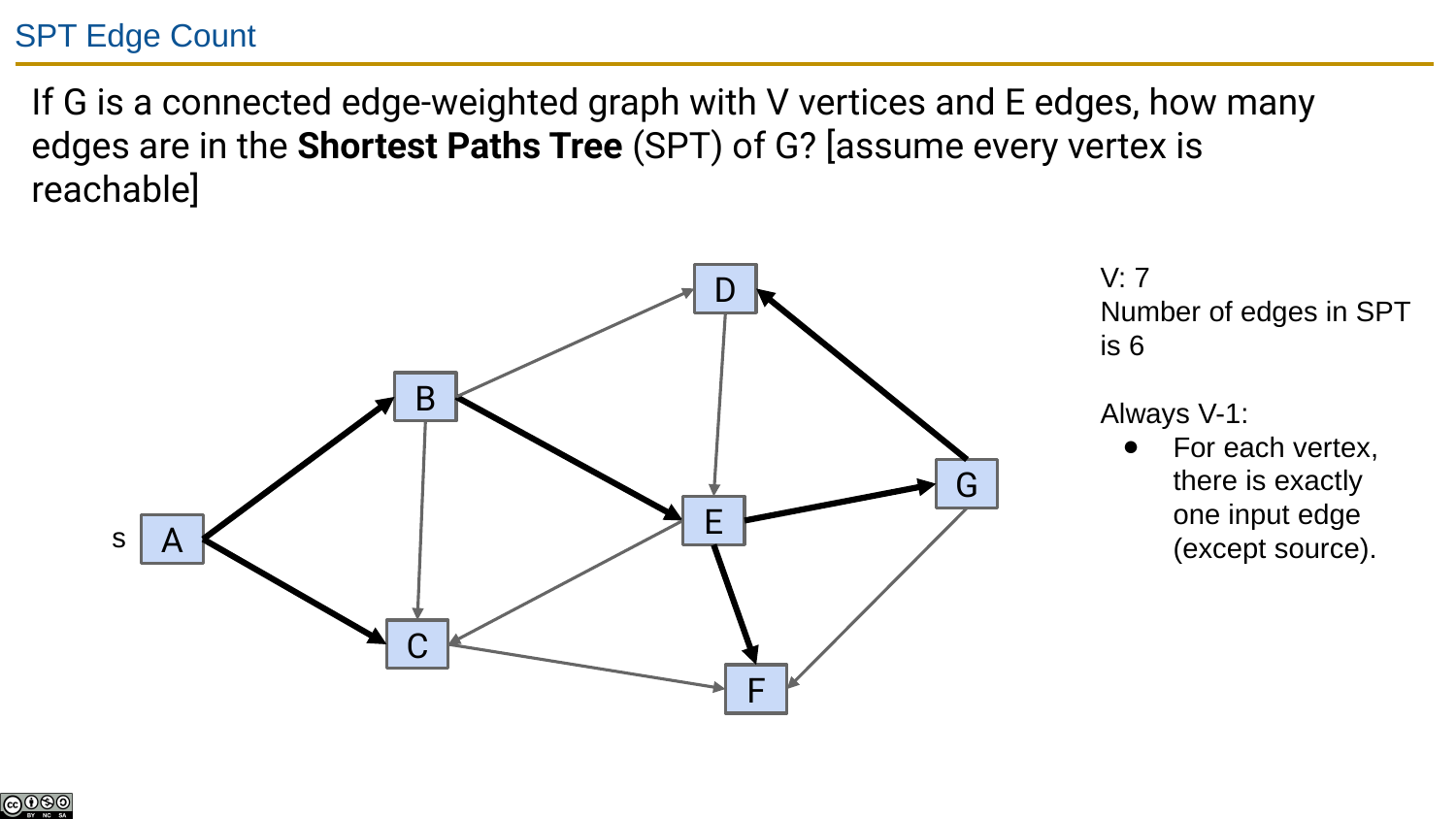

# SPT Edge Count
If G is a connected edge-weighted graph with V vertices and E edges, how many edges are in the Shortest Paths Tree (SPT) of G? [assume every vertex is reachable]
V: 7
Number of edges in SPT is 6

Always V-1:
For each vertex, there is exactly one input edge (except source).
D
B
G
E
s
A
C
F